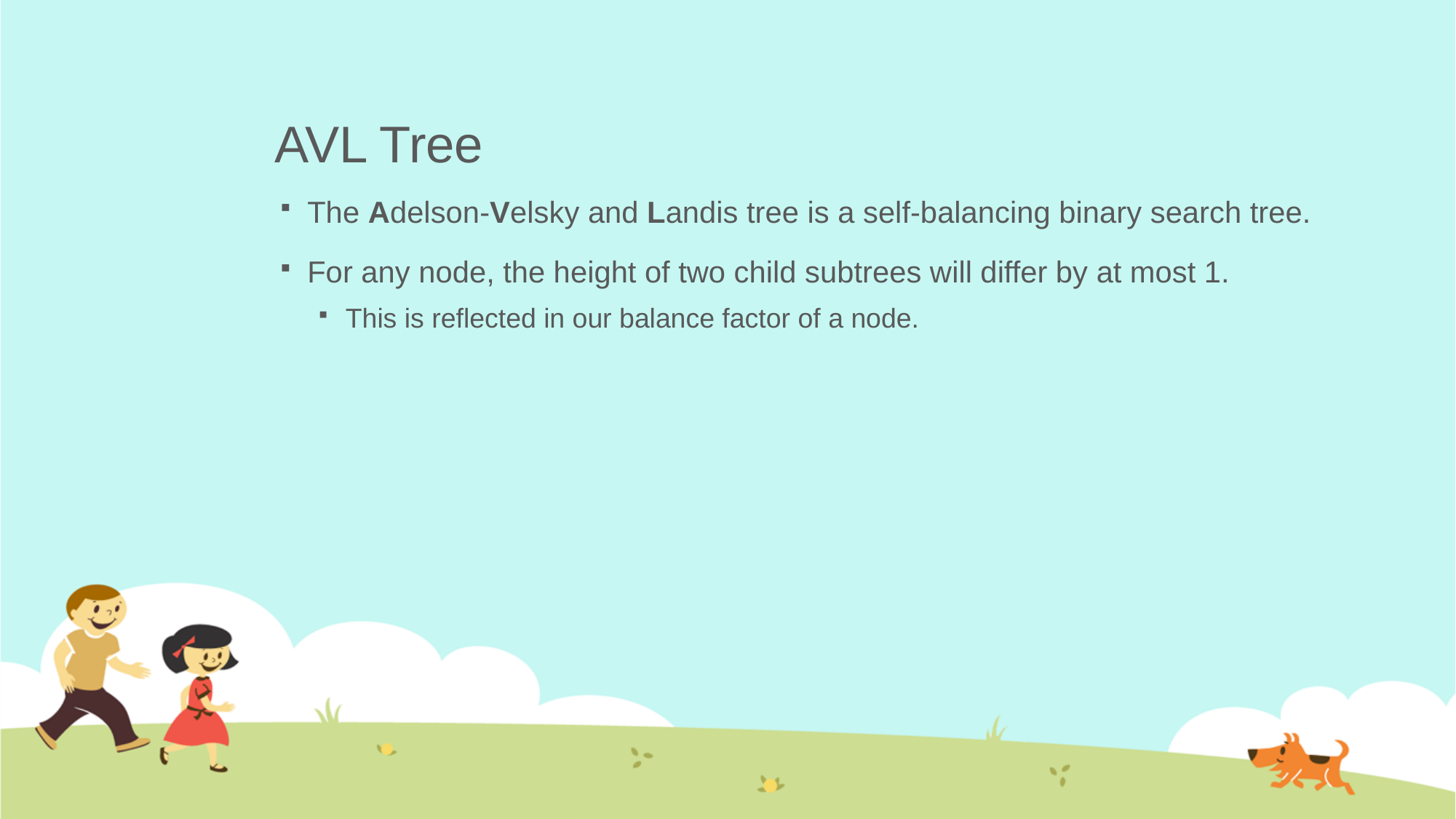

# AVL Tree
The Adelson-Velsky and Landis tree is a self-balancing binary search tree.
For any node, the height of two child subtrees will differ by at most 1.
This is reflected in our balance factor of a node.